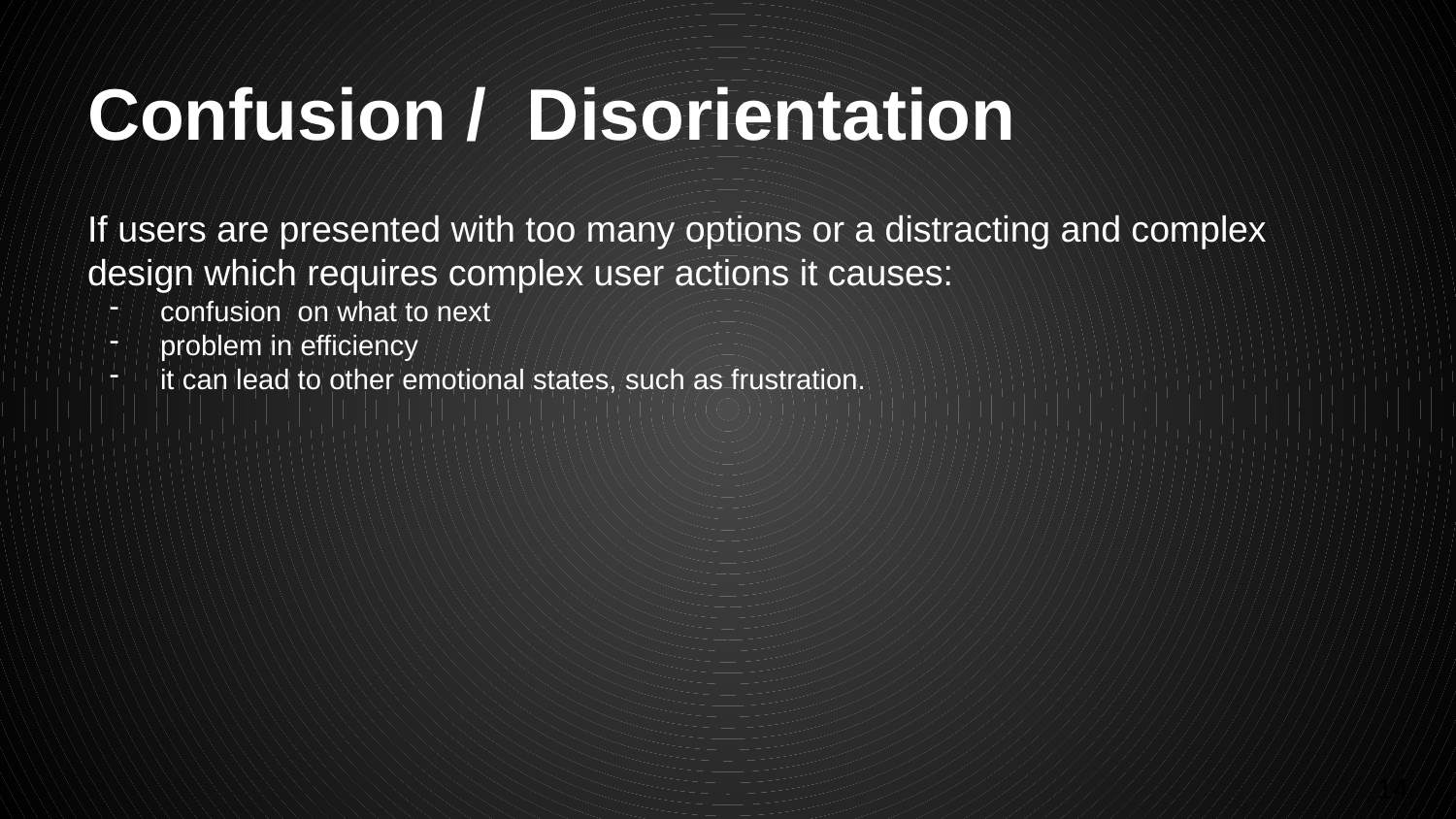

# Confusion /  Disorientation
If users are presented with too many options or a distracting and complex design which requires complex user actions it causes:
confusion  on what to next
problem in efficiency
it can lead to other emotional states, such as frustration.
14